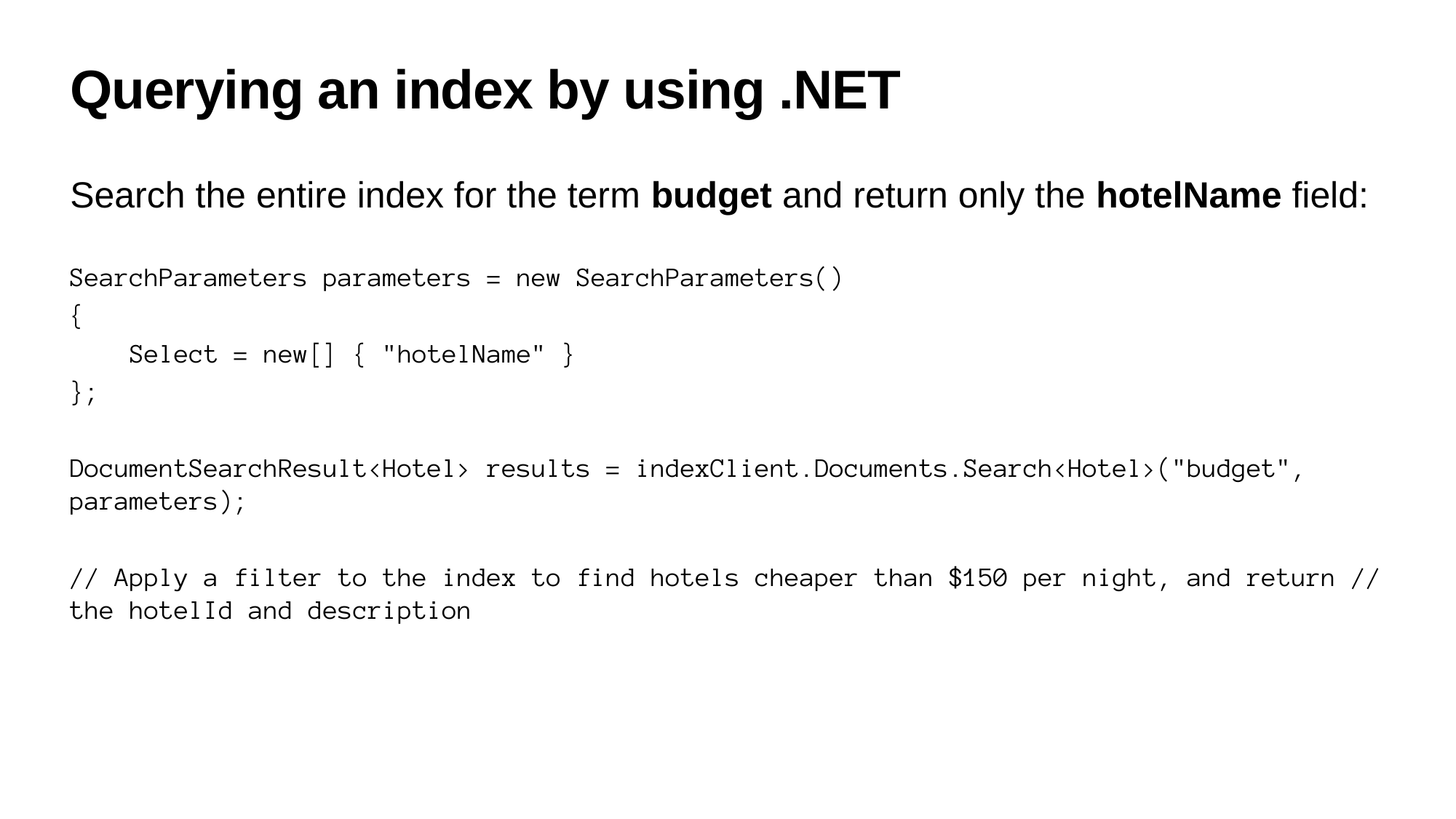

# Querying an index by using .NET
Search the entire index for the term budget and return only the hotelName field:

SearchParameters parameters = new SearchParameters()
{
    Select = new[] { "hotelName" }
};

DocumentSearchResult<Hotel> results = indexClient.Documents.Search<Hotel>("budget", parameters);

// Apply a filter to the index to find hotels cheaper than $150 per night, and return // the hotelId and description